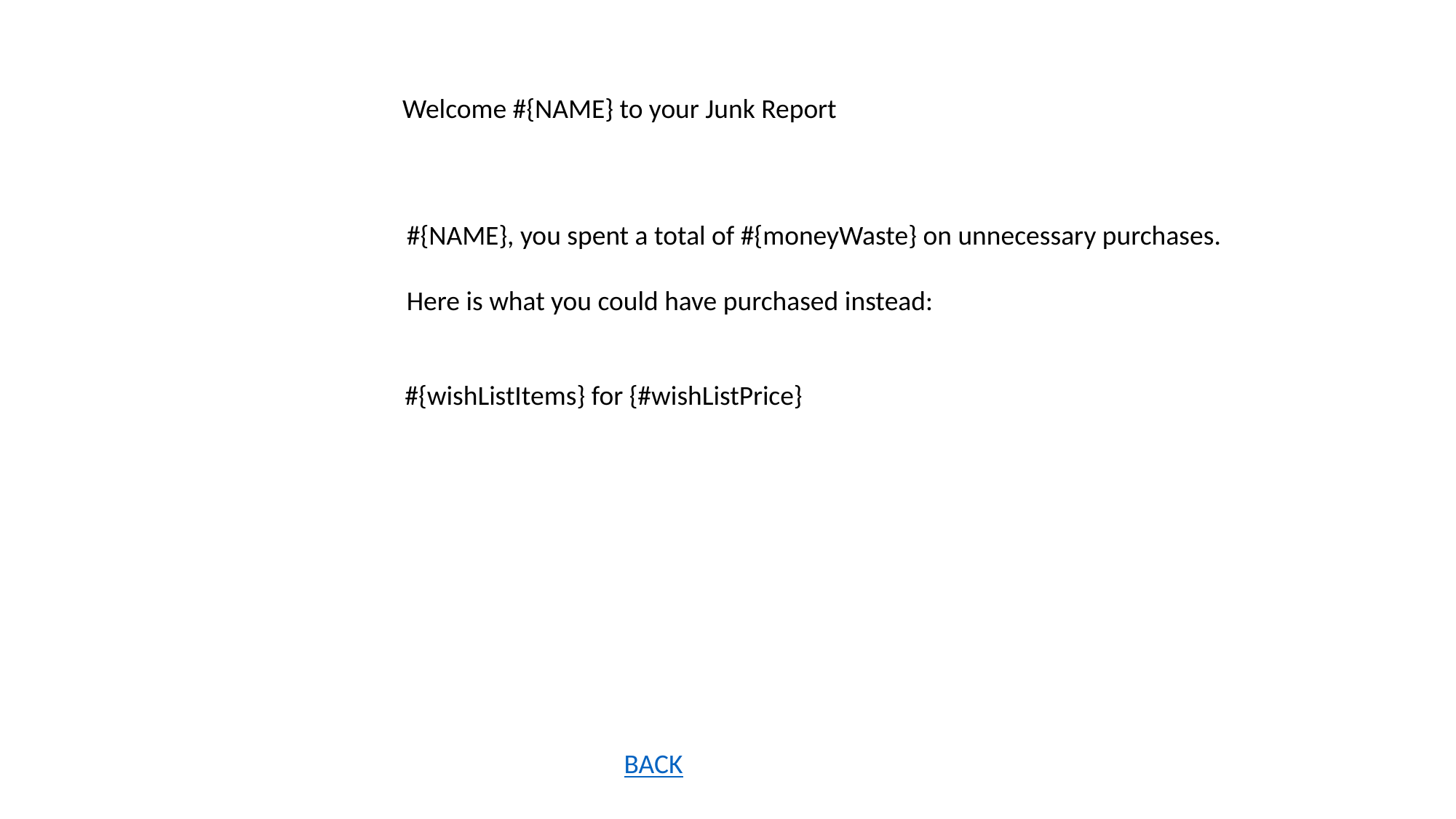

Welcome #{NAME} to your Junk Report
#{NAME}, you spent a total of #{moneyWaste} on unnecessary purchases.

Here is what you could have purchased instead:
#{wishListItems} for {#wishListPrice}
BACK